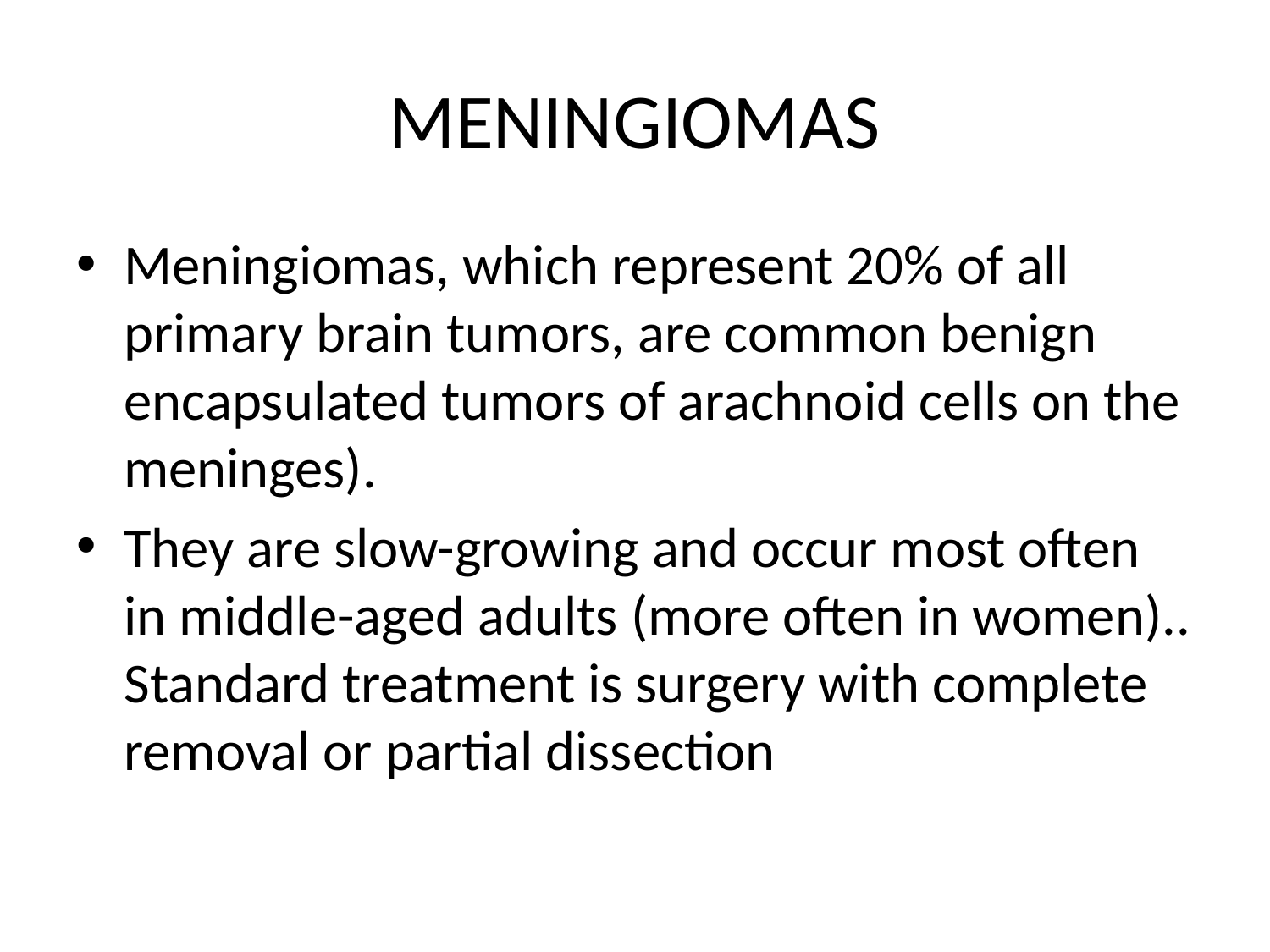

# MENINGIOMAS
Meningiomas, which represent 20% of all primary brain tumors, are common benign encapsulated tumors of arachnoid cells on the meninges).
They are slow-growing and occur most often in middle-aged adults (more often in women).. Standard treatment is surgery with complete removal or partial dissection